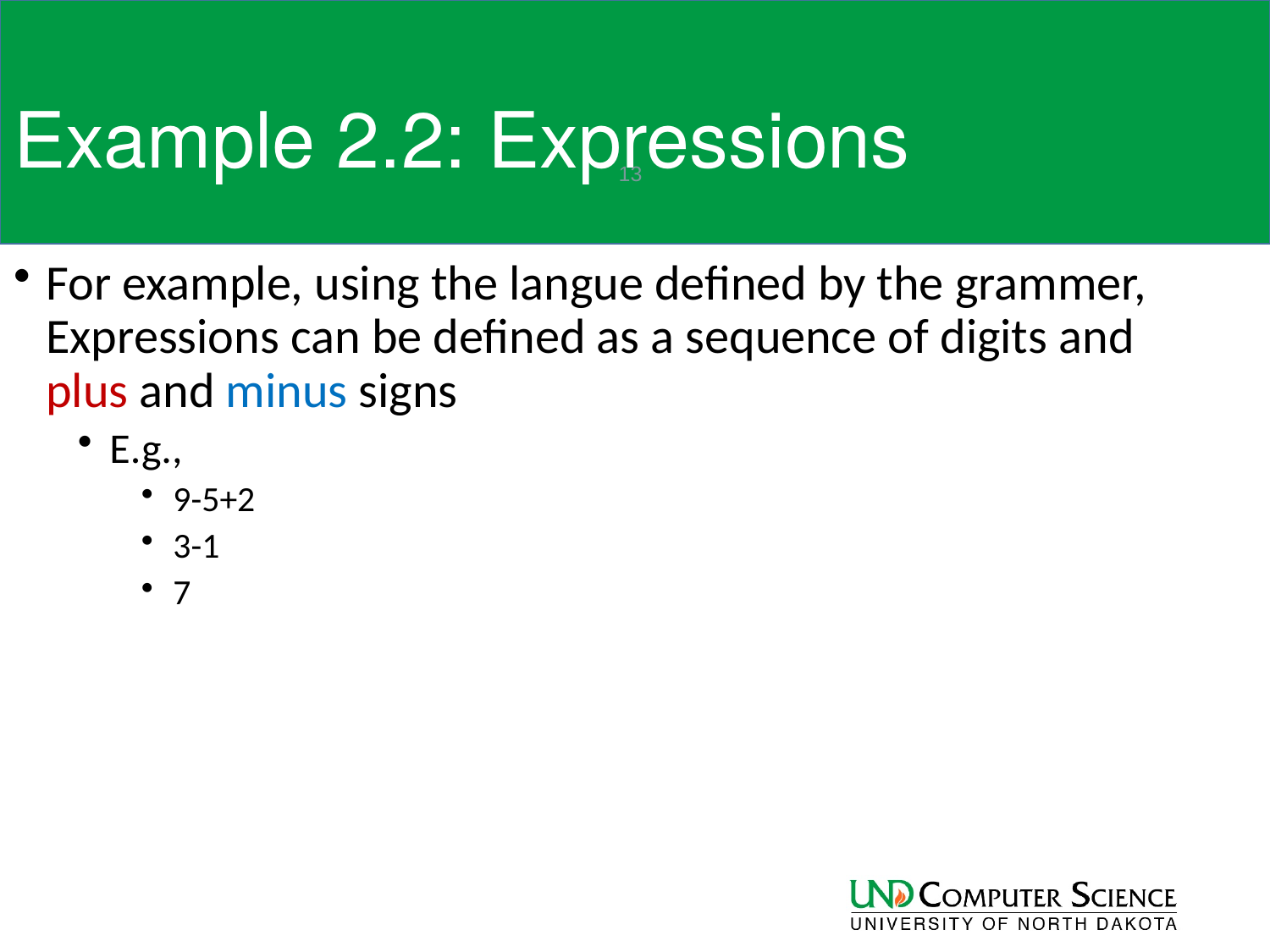

# Example 2.2: Expressions
13
For example, using the langue defined by the grammer, Expressions can be defined as a sequence of digits and plus and minus signs
E.g.,
9-5+2
3-1
7